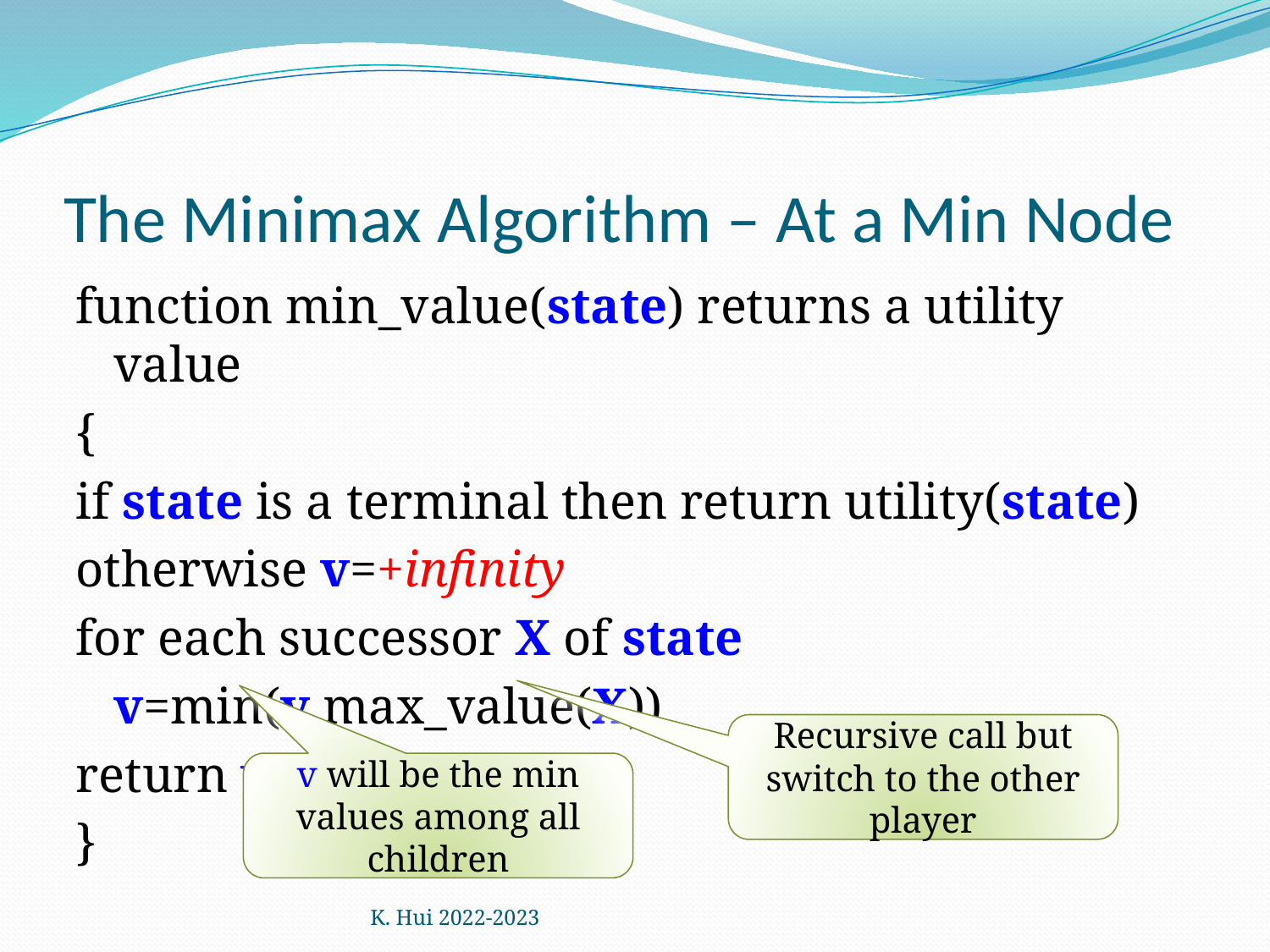

# The Minimax Algorithm – At a Min Node
function min_value(state) returns a utility value
{
if state is a terminal then return utility(state)
otherwise v=+infinity
for each successor X of state
	v=min(v,max_value(X))
return v
}
Recursive call but switch to the other player
v will be the min values among all children
K. Hui 2022-2023